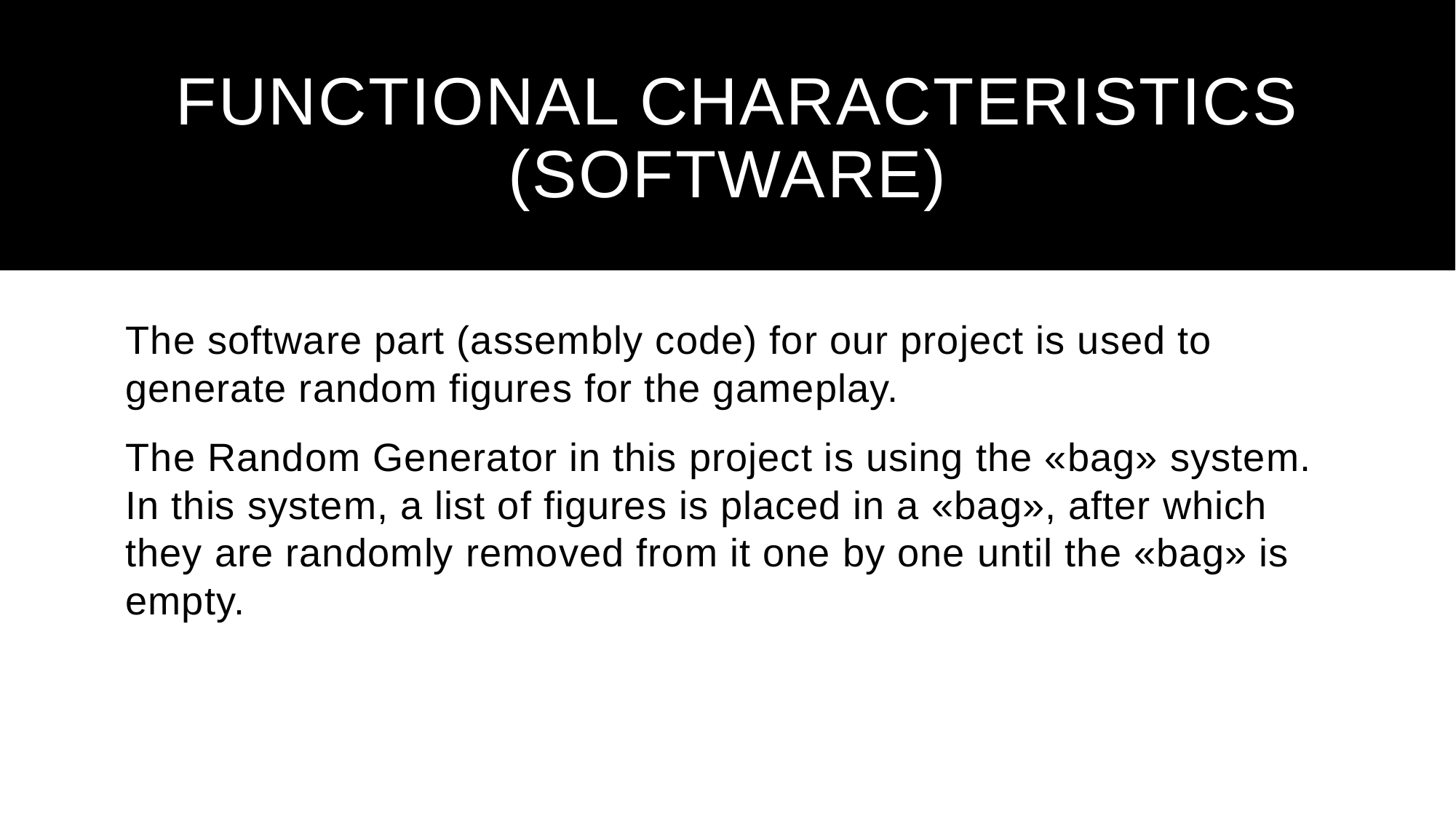

# FUNCTIONAL CHARACTERISTICS (SOFTWARE)
The software part (assembly code) for our project is used to generate random figures for the gameplay.
The Random Generator in this project is using the «bag» system. In this system, a list of figures is placed in a «bag», after which they are randomly removed from it one by one until the «bag» is empty.